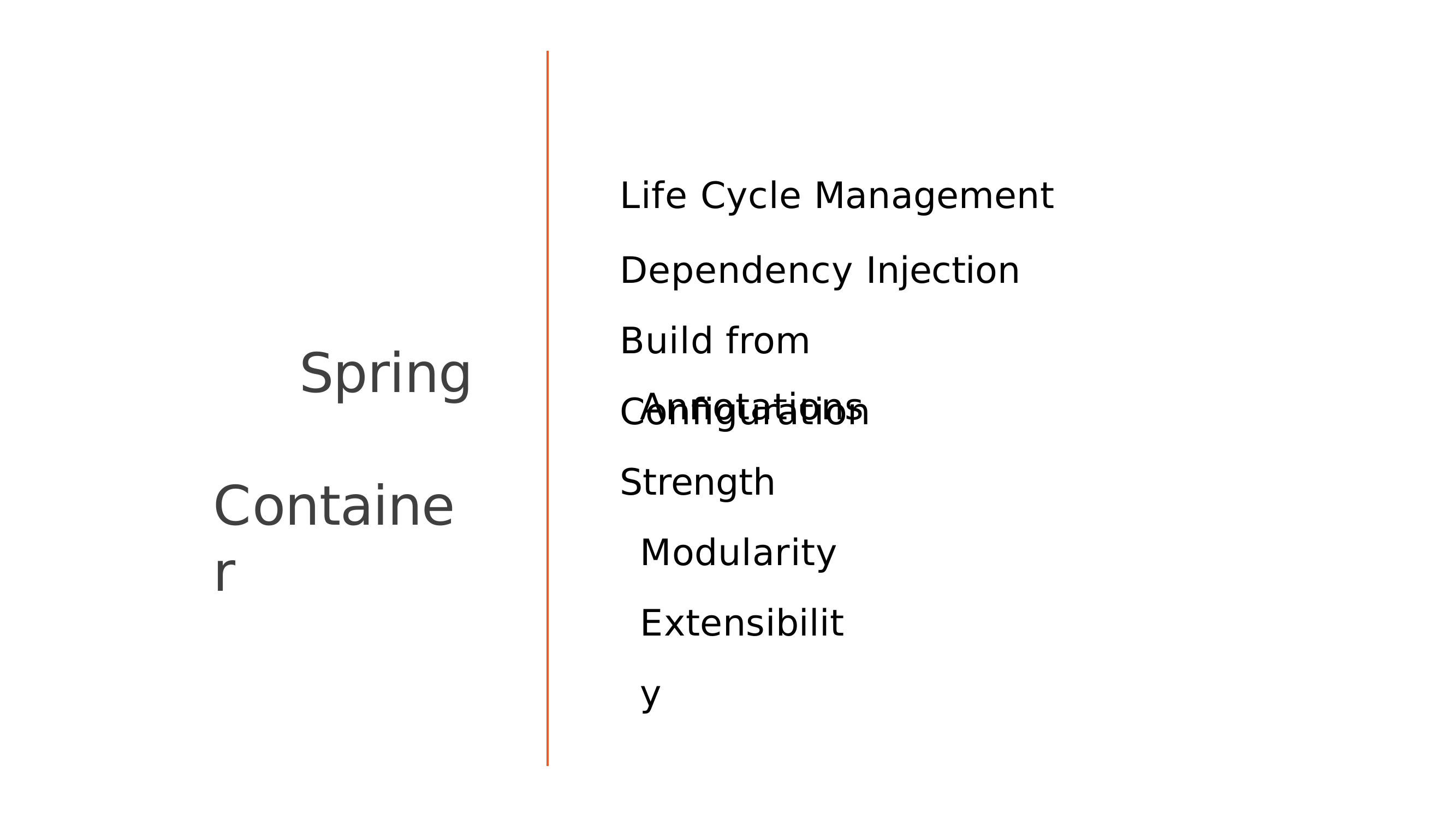

# Life Cycle Management
Dependency Injection  Build from Configuration
Spring  Container
Annotations
Strength  Modularity  Extensibility
9